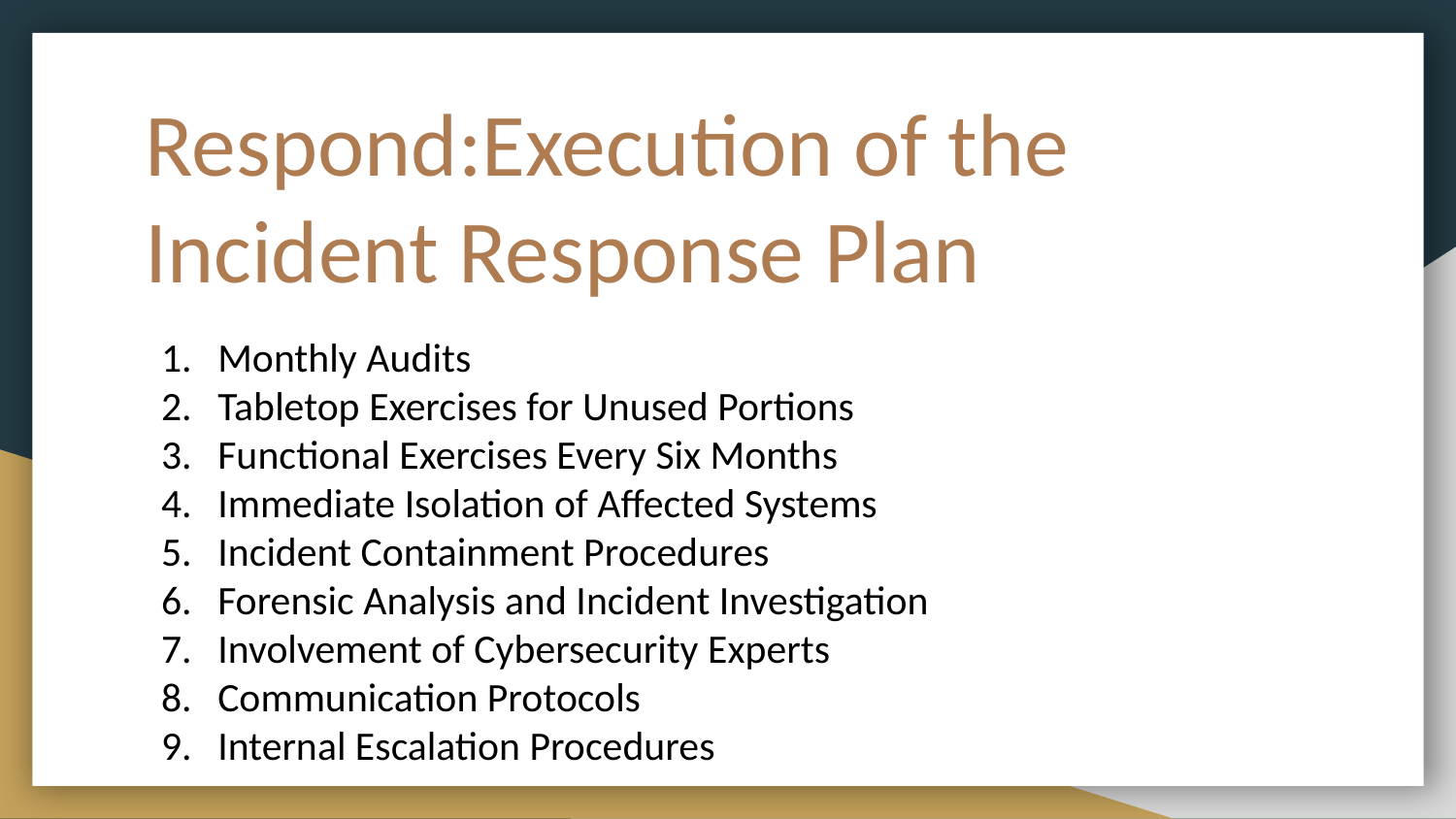

# Respond:Execution of the Incident Response Plan
Monthly Audits
Tabletop Exercises for Unused Portions
Functional Exercises Every Six Months
Immediate Isolation of Affected Systems
Incident Containment Procedures
Forensic Analysis and Incident Investigation
Involvement of Cybersecurity Experts
Communication Protocols
Internal Escalation Procedures